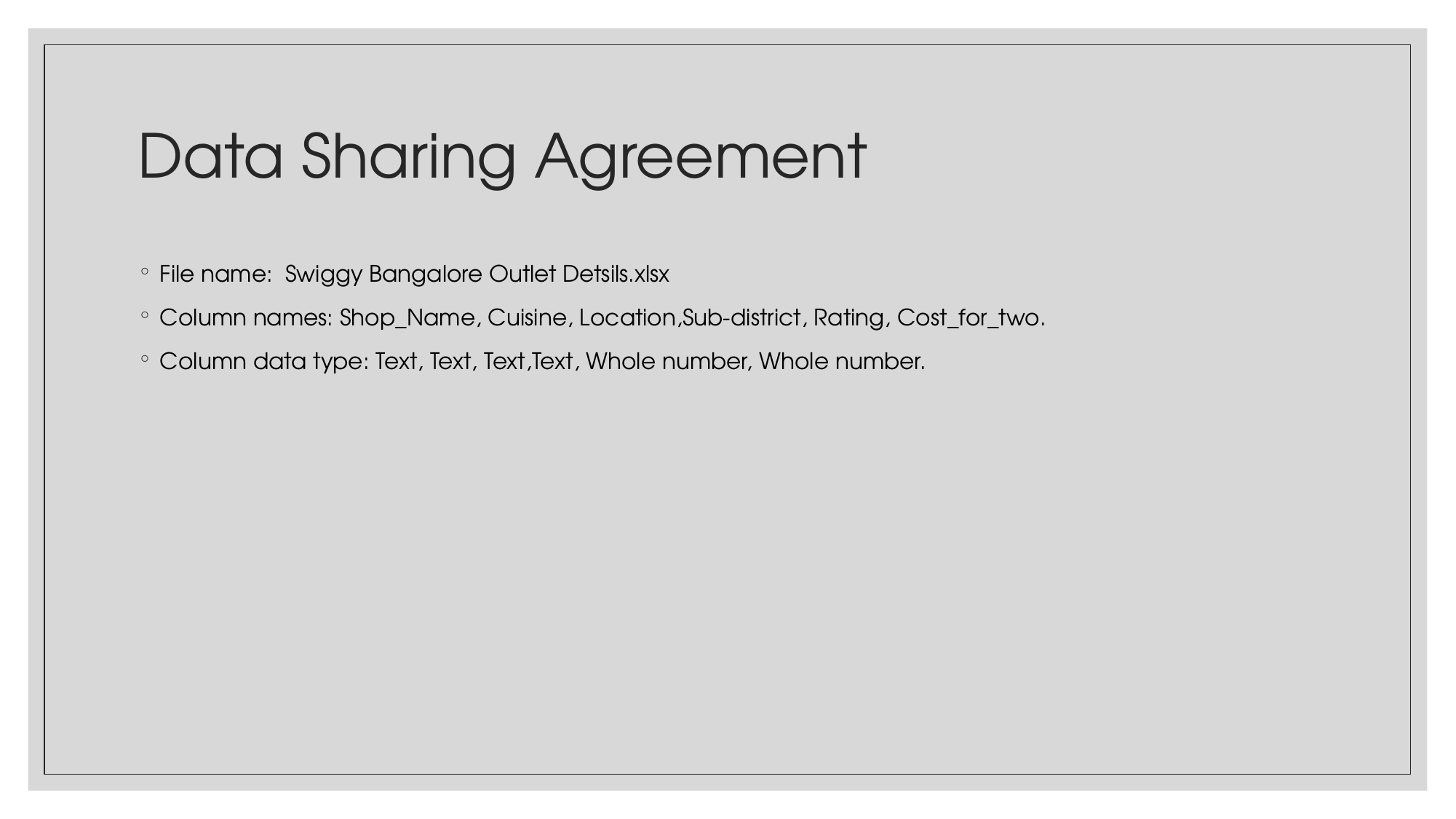

# Data Sharing Agreement
File name:  Swiggy Bangalore Outlet Detsils.xlsx
Column names: Shop_Name, Cuisine, Location,Sub-district, Rating, Cost_for_two.
Column data type: Text, Text, Text,Text, Whole number, Whole number.